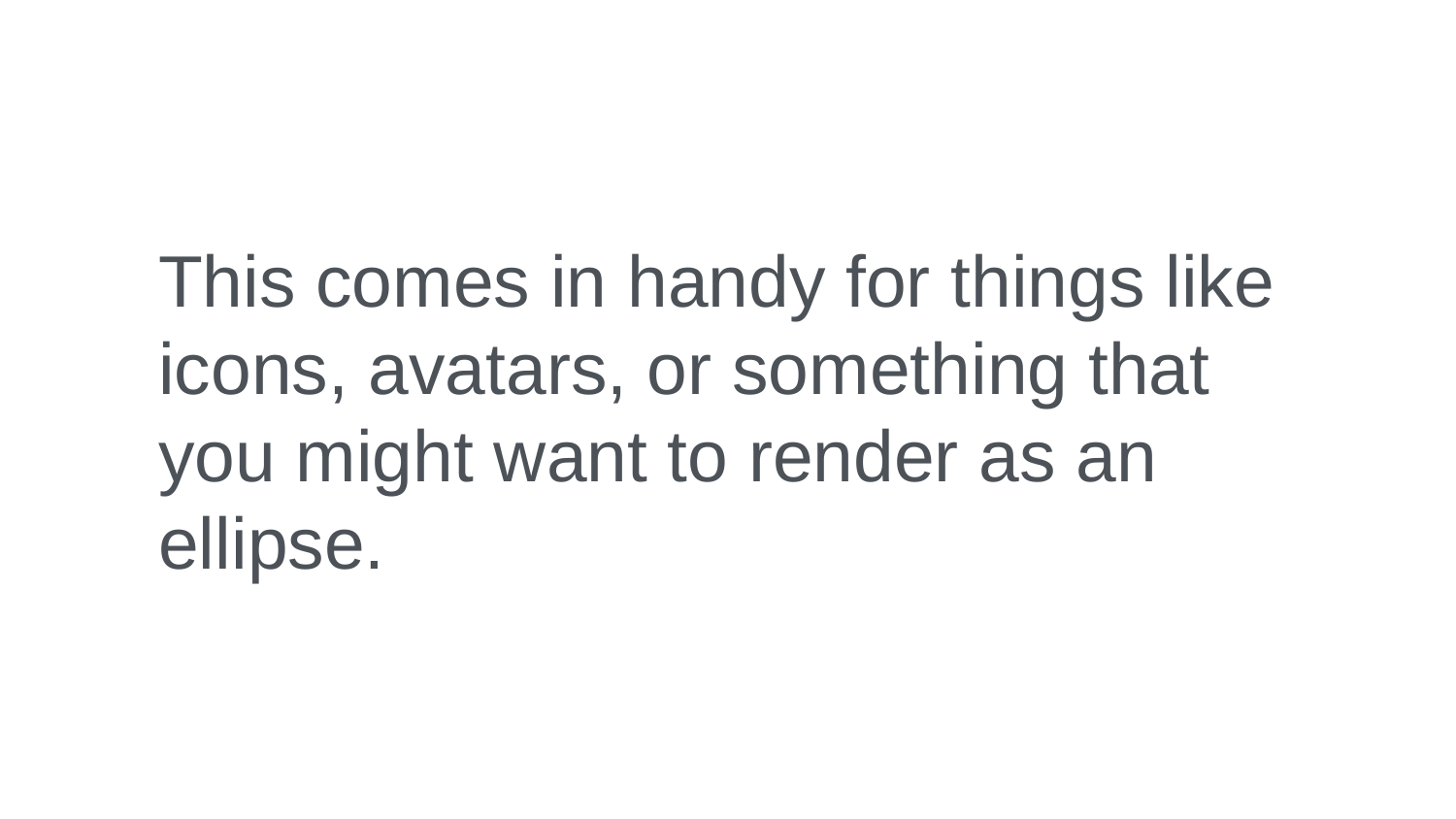

This comes in handy for things like icons, avatars, or something that you might want to render as an ellipse.